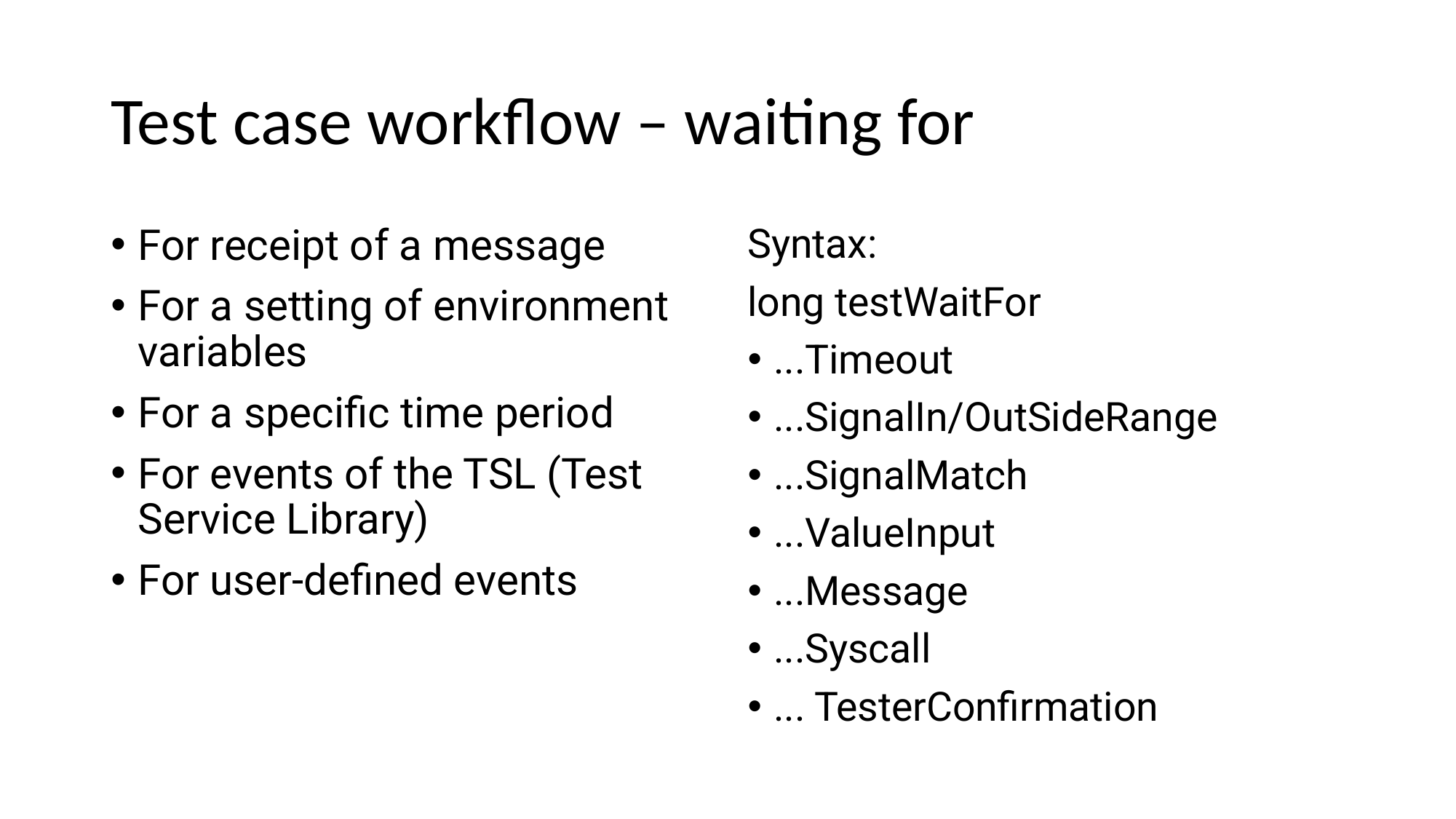

# Test case workflow – waiting for
For receipt of a message
For a setting of environment variables
For a specific time period
For events of the TSL (Test Service Library)
For user-defined events
Syntax:
long testWaitFor
...Timeout
...SignalIn/OutSideRange
...SignalMatch
...ValueInput
...Message
...Syscall
... TesterConfirmation